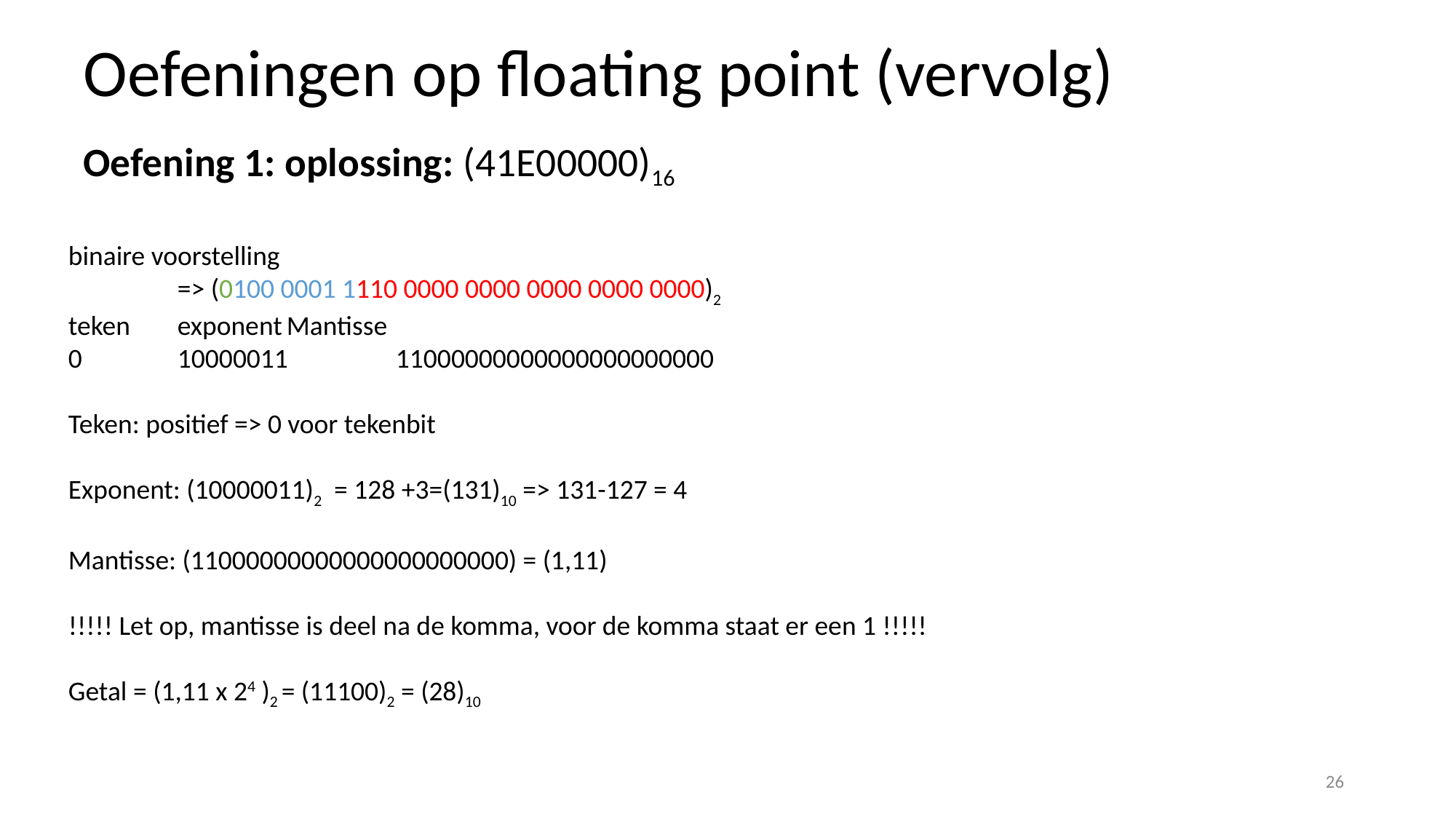

# Oefeningen op floating point (vervolg)
Oefening 1: oplossing: (41E00000)16

binaire voorstelling
	=> (0100 0001 1110 0000 0000 0000 0000 0000)2
teken	exponent	Mantisse
0	10000011	11000000000000000000000

Teken: positief => 0 voor tekenbit

Exponent: (10000011)2  = 128 +3=(131)10 => 131-127 = 4

Mantisse: (11000000000000000000000) = (1,11)

!!!!! Let op, mantisse is deel na de komma, voor de komma staat er een 1 !!!!!

Getal = (1,11 x 24 )2 = (11100)2 = (28)10

26